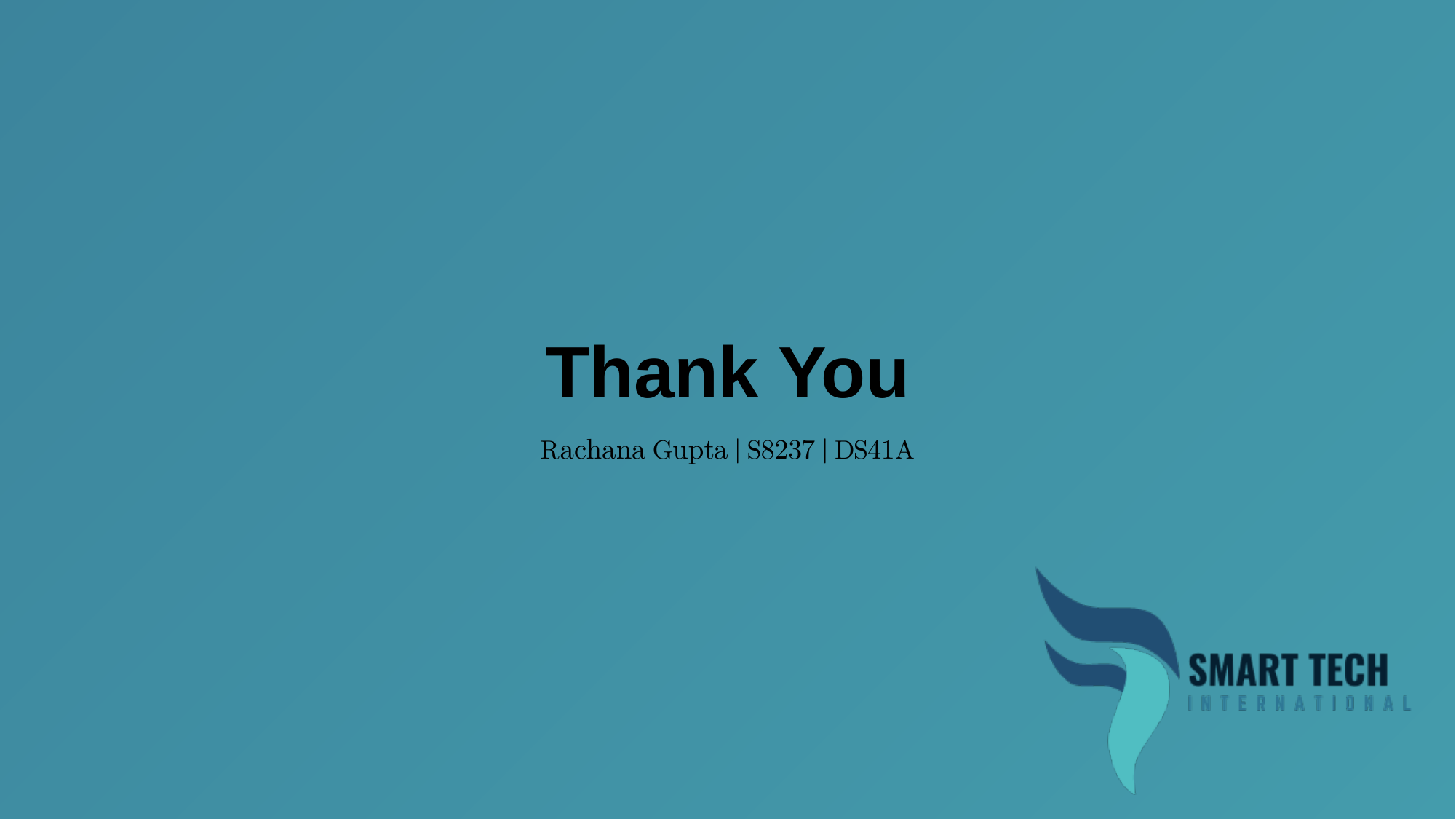

# Thank You
Rachana Gupta | S8237 | DS41A